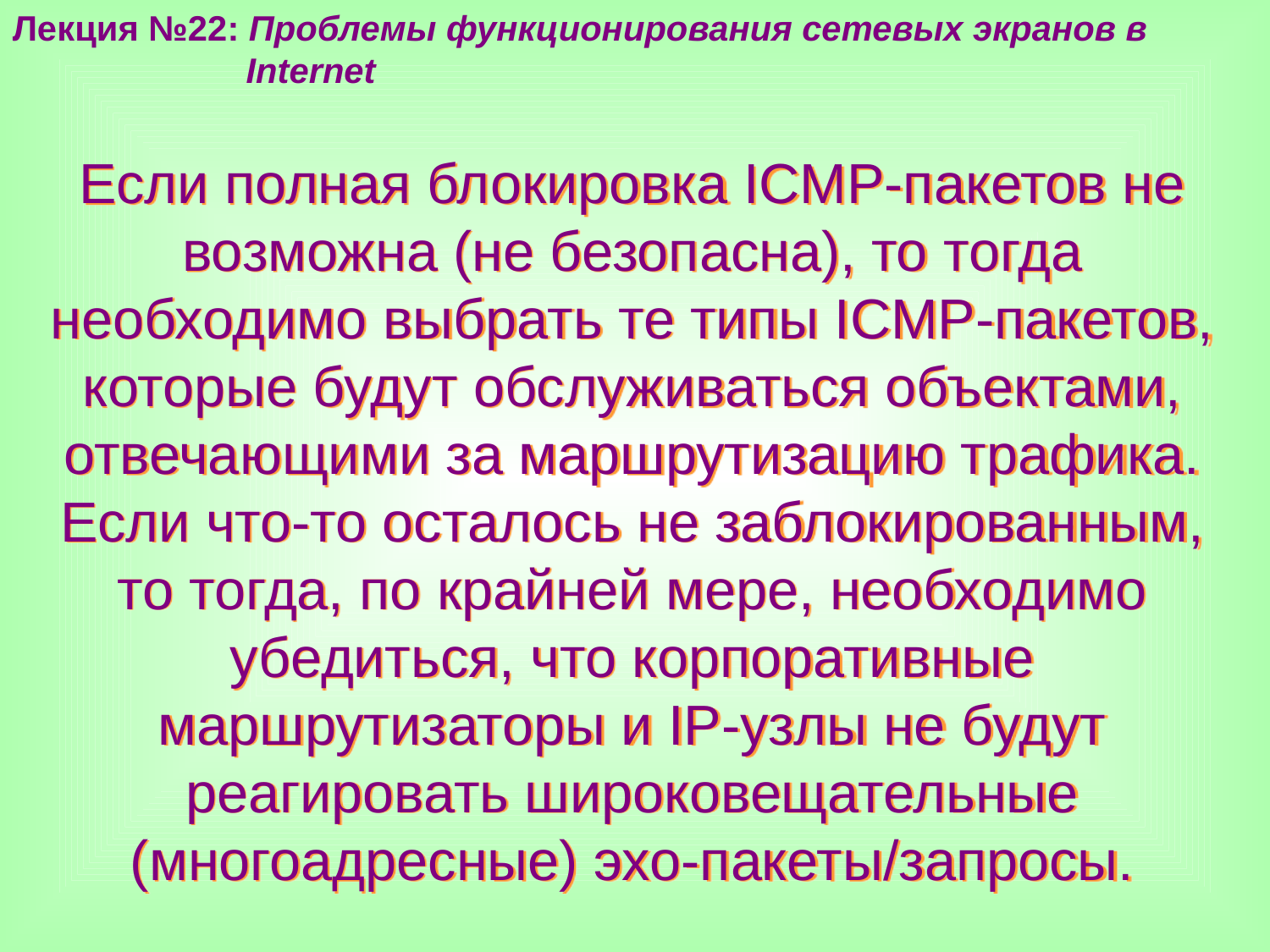

Лекция №22: Проблемы функционирования сетевых экранов в
                        Internet
Если полная блокировка ICMP-пакетов не возможна (не безопасна), то тогда необходимо выбрать те типы ICMP-пакетов, которые будут обслуживаться объектами, отвечающими за маршрутизацию трафика. Если что-то осталось не заблокированным, то тогда, по крайней мере, необходимо убедиться, что корпоративные маршрутизаторы и IP-узлы не будут реагировать широковещательные (многоадресные) эхо-пакеты/запросы.